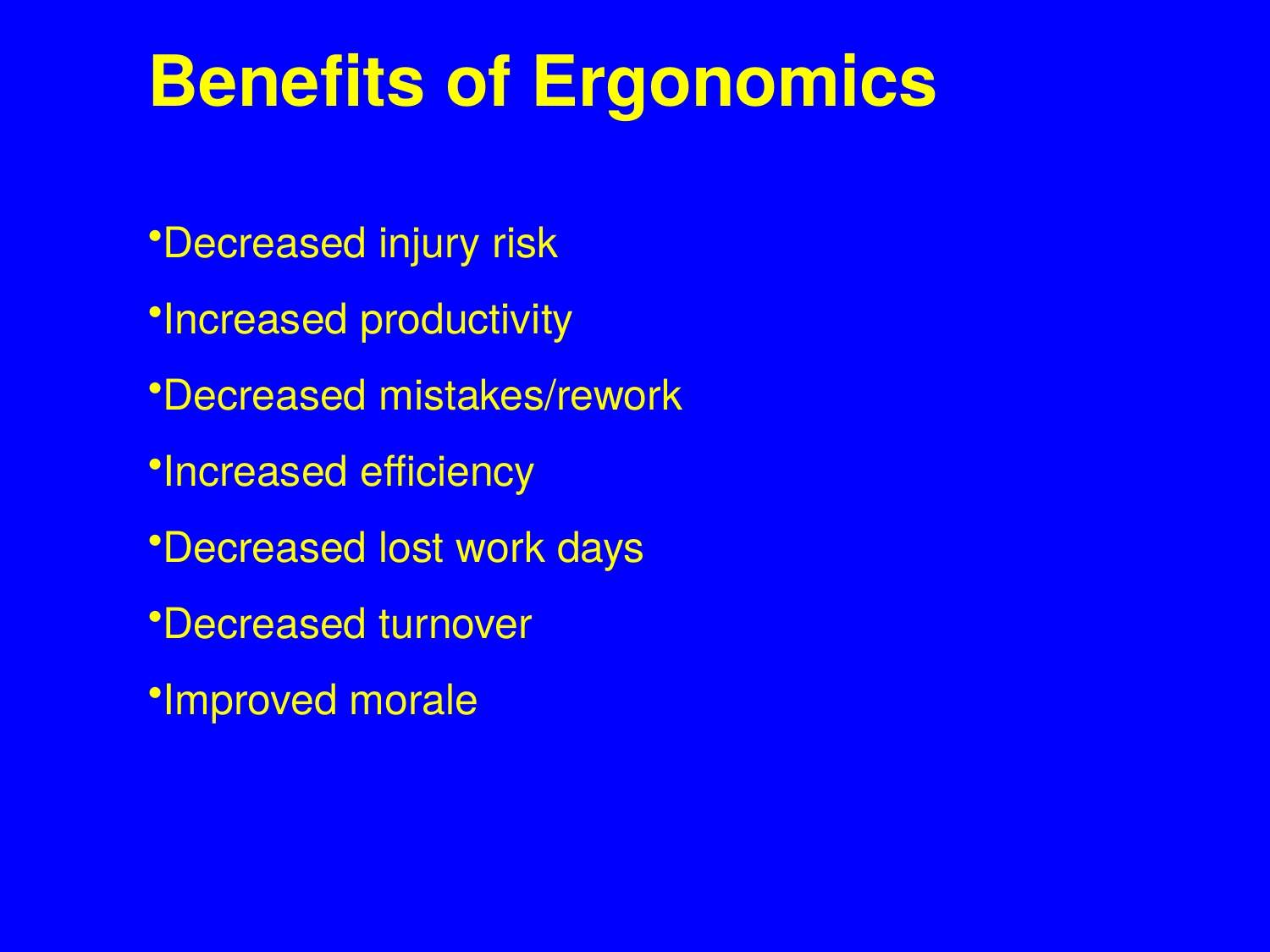

# Benefits of Ergonomics
Decreased injury risk

Increased productivity

Decreased mistakes/rework

Increased efficiency

Decreased lost work days

Decreased turnover

Improved morale